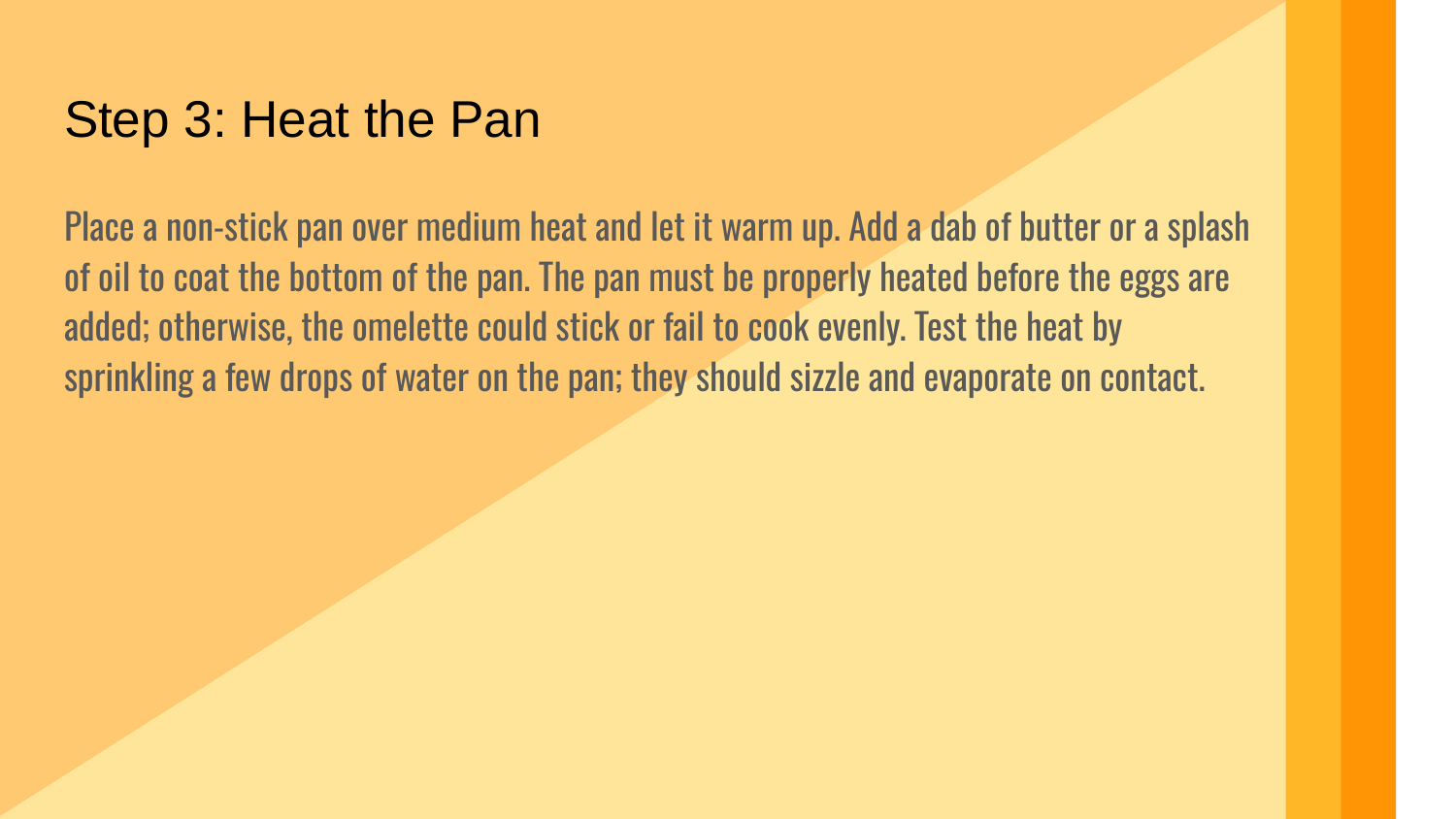

Step 3: Heat the Pan
Place a non-stick pan over medium heat and let it warm up. Add a dab of butter or a splash of oil to coat the bottom of the pan. The pan must be properly heated before the eggs are added; otherwise, the omelette could stick or fail to cook evenly. Test the heat by sprinkling a few drops of water on the pan; they should sizzle and evaporate on contact.